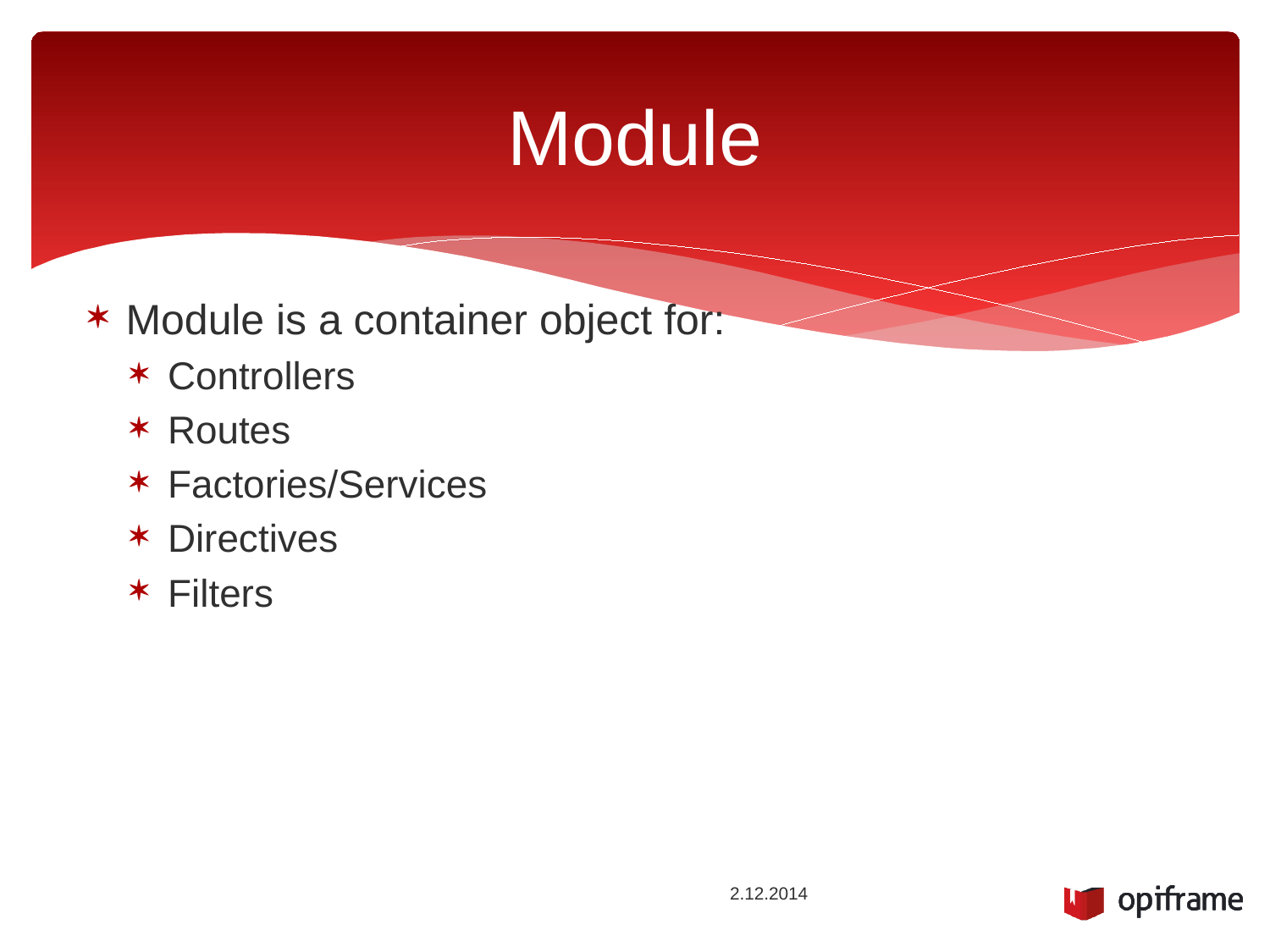

# Module
Module is a container object for:
Controllers
Routes
Factories/Services
Directives
Filters

2.12.2014